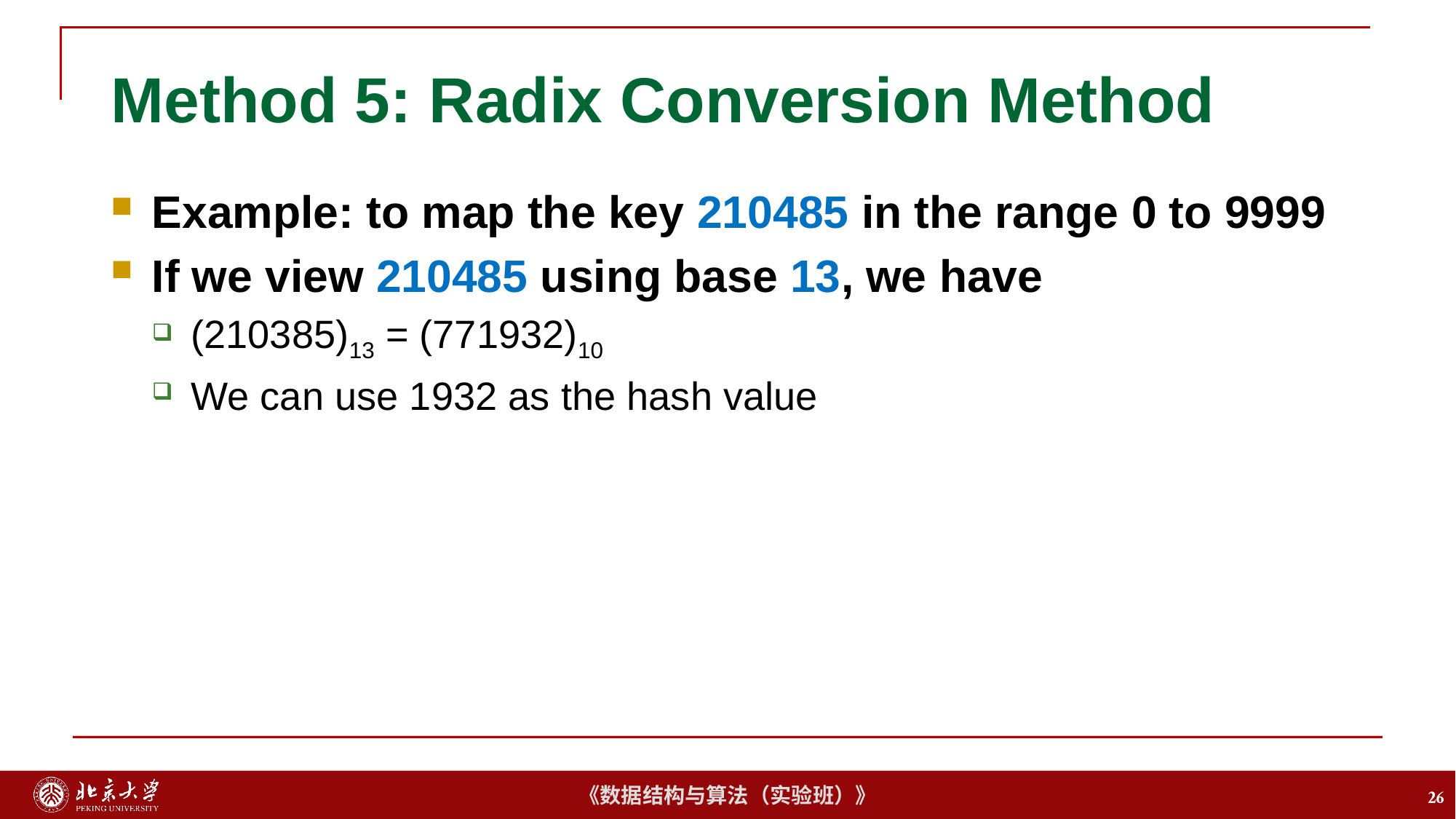

# Method 5: Radix Conversion Method
Example: to map the key 210485 in the range 0 to 9999
If we view 210485 using base 13, we have
(210385)13 = (771932)10
We can use 1932 as the hash value
26